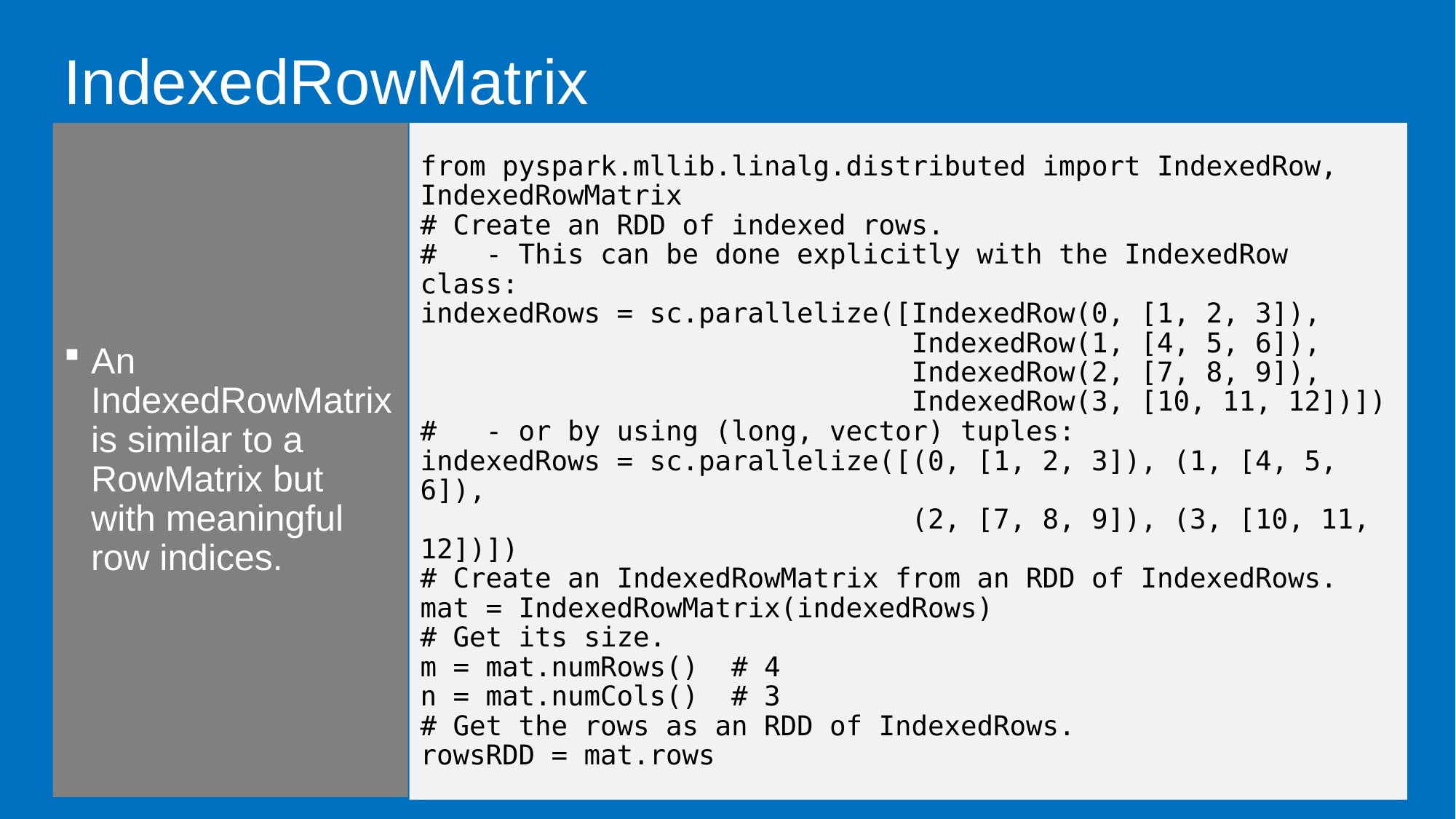

# IndexedRowMatrix
An IndexedRowMatrix is similar to a RowMatrix but with meaningful row indices.
from pyspark.mllib.linalg.distributed import IndexedRow, IndexedRowMatrix
# Create an RDD of indexed rows.
#   - This can be done explicitly with the IndexedRow class:
indexedRows = sc.parallelize([IndexedRow(0, [1, 2, 3]),
                              IndexedRow(1, [4, 5, 6]),
                              IndexedRow(2, [7, 8, 9]),
                              IndexedRow(3, [10, 11, 12])])
#   - or by using (long, vector) tuples:
indexedRows = sc.parallelize([(0, [1, 2, 3]), (1, [4, 5, 6]),
                              (2, [7, 8, 9]), (3, [10, 11, 12])])
# Create an IndexedRowMatrix from an RDD of IndexedRows.
mat = IndexedRowMatrix(indexedRows)
# Get its size.
m = mat.numRows()  # 4
n = mat.numCols()  # 3
# Get the rows as an RDD of IndexedRows.
rowsRDD = mat.rows